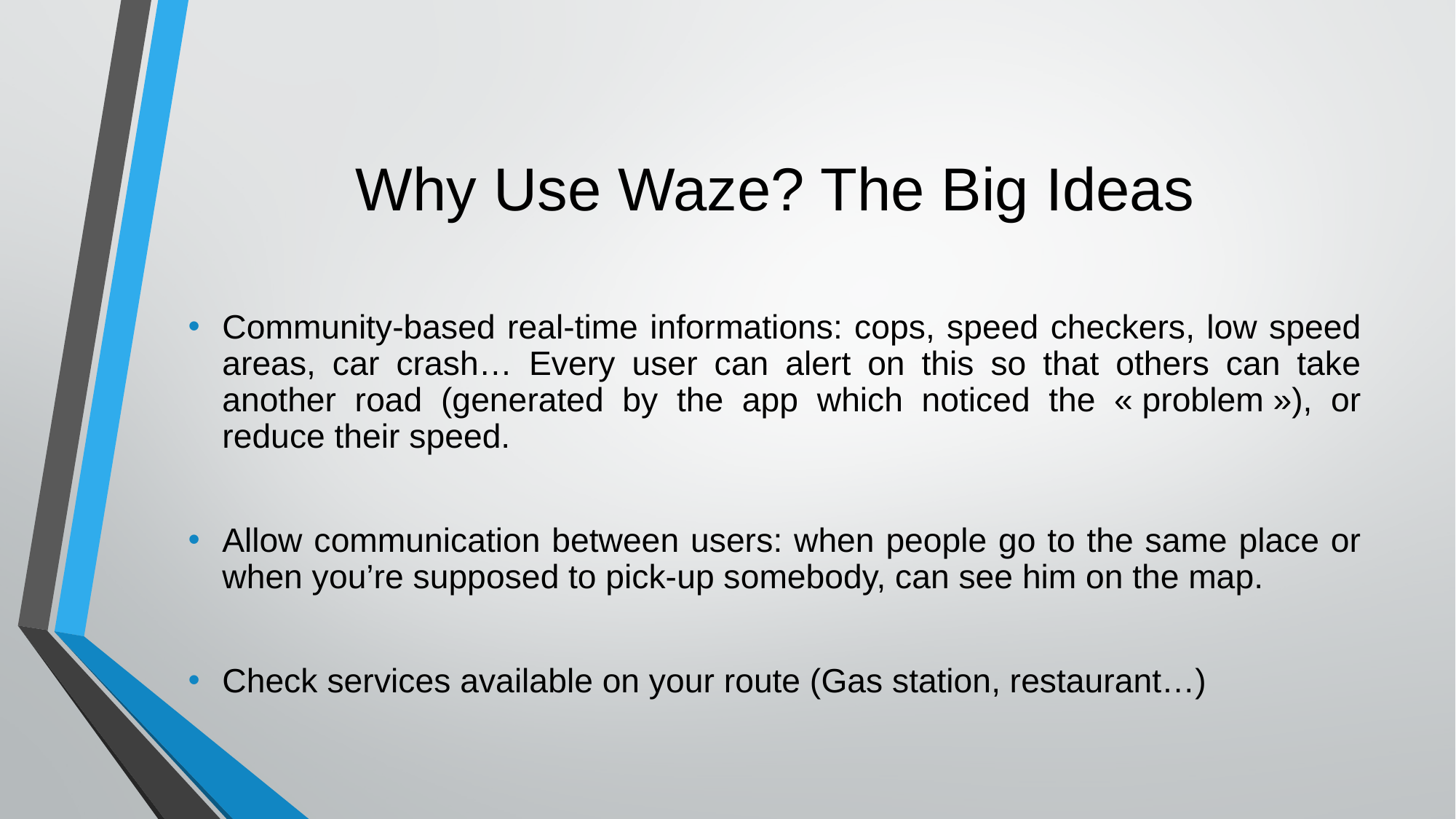

# Why Use Waze? The Big Ideas
Community-based real-time informations: cops, speed checkers, low speed areas, car crash… Every user can alert on this so that others can take another road (generated by the app which noticed the « problem »), or reduce their speed.

Allow communication between users: when people go to the same place or when you’re supposed to pick-up somebody, can see him on the map.

Check services available on your route (Gas station, restaurant…)